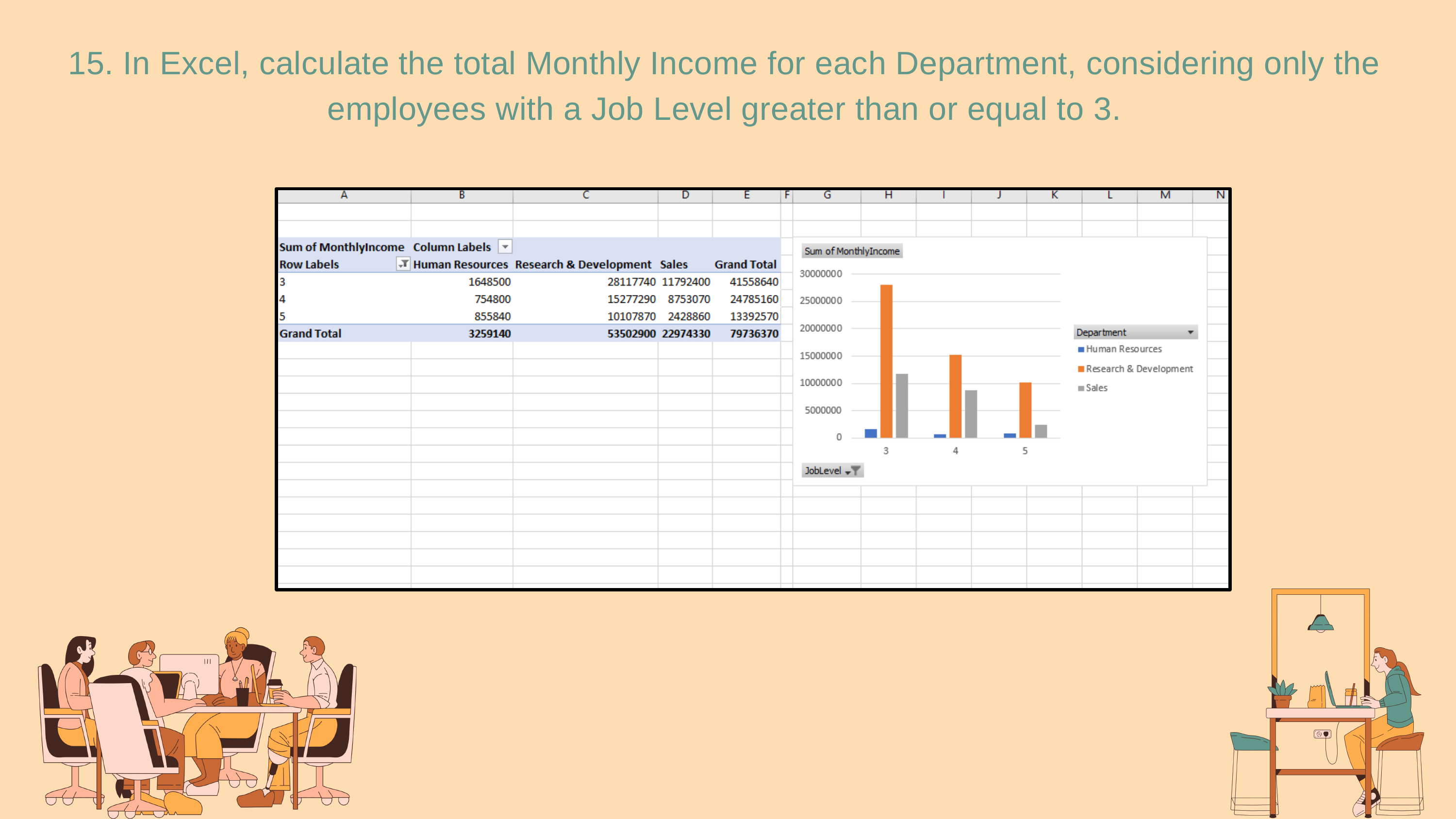

15. In Excel, calculate the total Monthly Income for each Department, considering only the employees with a Job Level greater than or equal to 3.